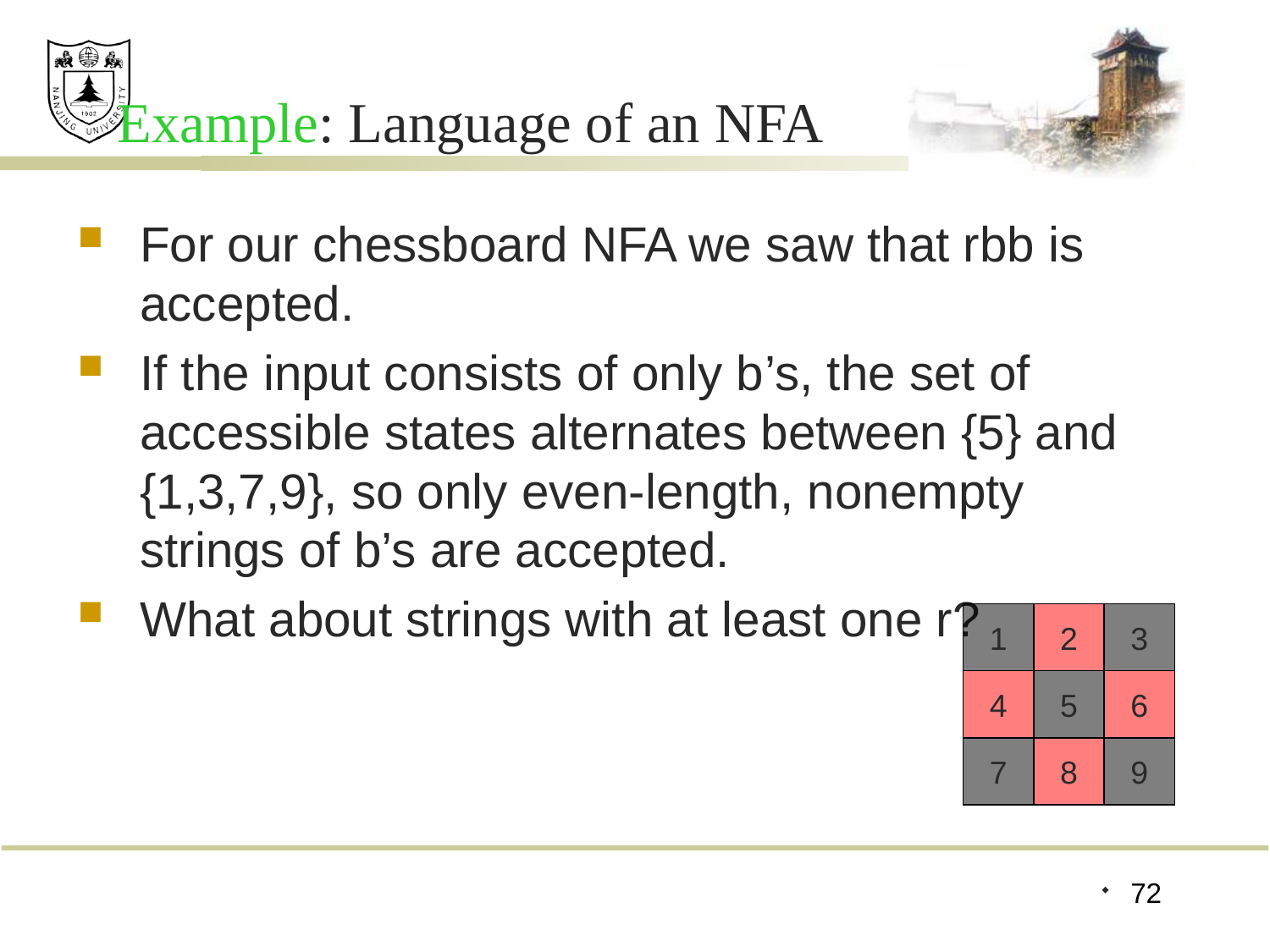

# Example: Language of an NFA
For our chessboard NFA we saw that rbb is accepted.
If the input consists of only b’s, the set of accessible states alternates between {5} and {1,3,7,9}, so only even-length, nonempty strings of b’s are accepted.
What about strings with at least one r?
1
2
3
4
5
6
7
8
9
72